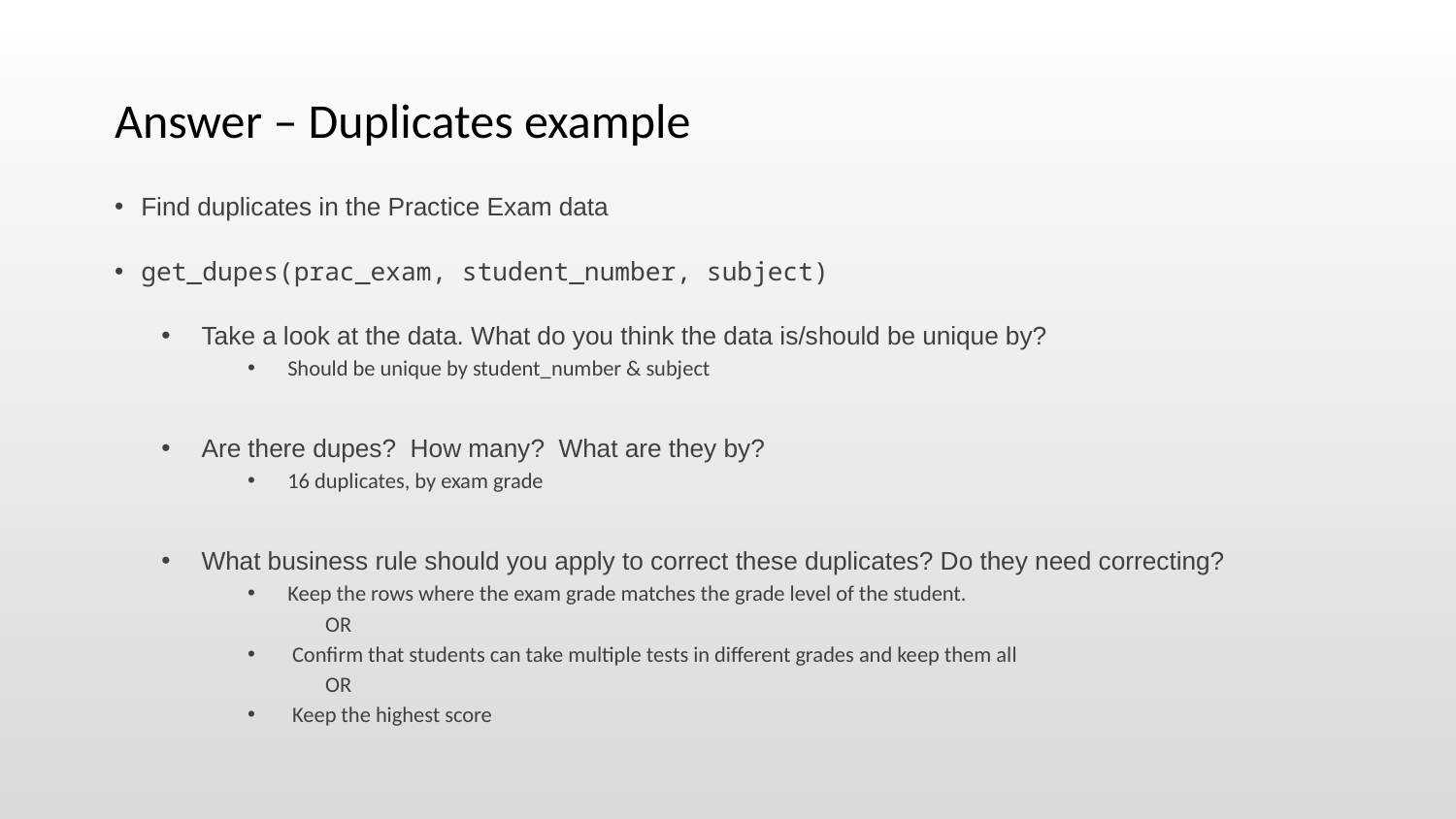

# Answer – Duplicates example
Find duplicates in the Practice Exam data

get_dupes(prac_exam, student_number, subject)

Take a look at the data. What do you think the data is/should be unique by?
Should be unique by student_number & subject

Are there dupes?  How many?  What are they by?
16 duplicates, by exam grade

What business rule should you apply to correct these duplicates? Do they need correcting?
Keep the rows where the exam grade matches the grade level of the student.
                OR
Confirm that students can take multiple tests in different grades and keep them all
                OR
Keep the highest score